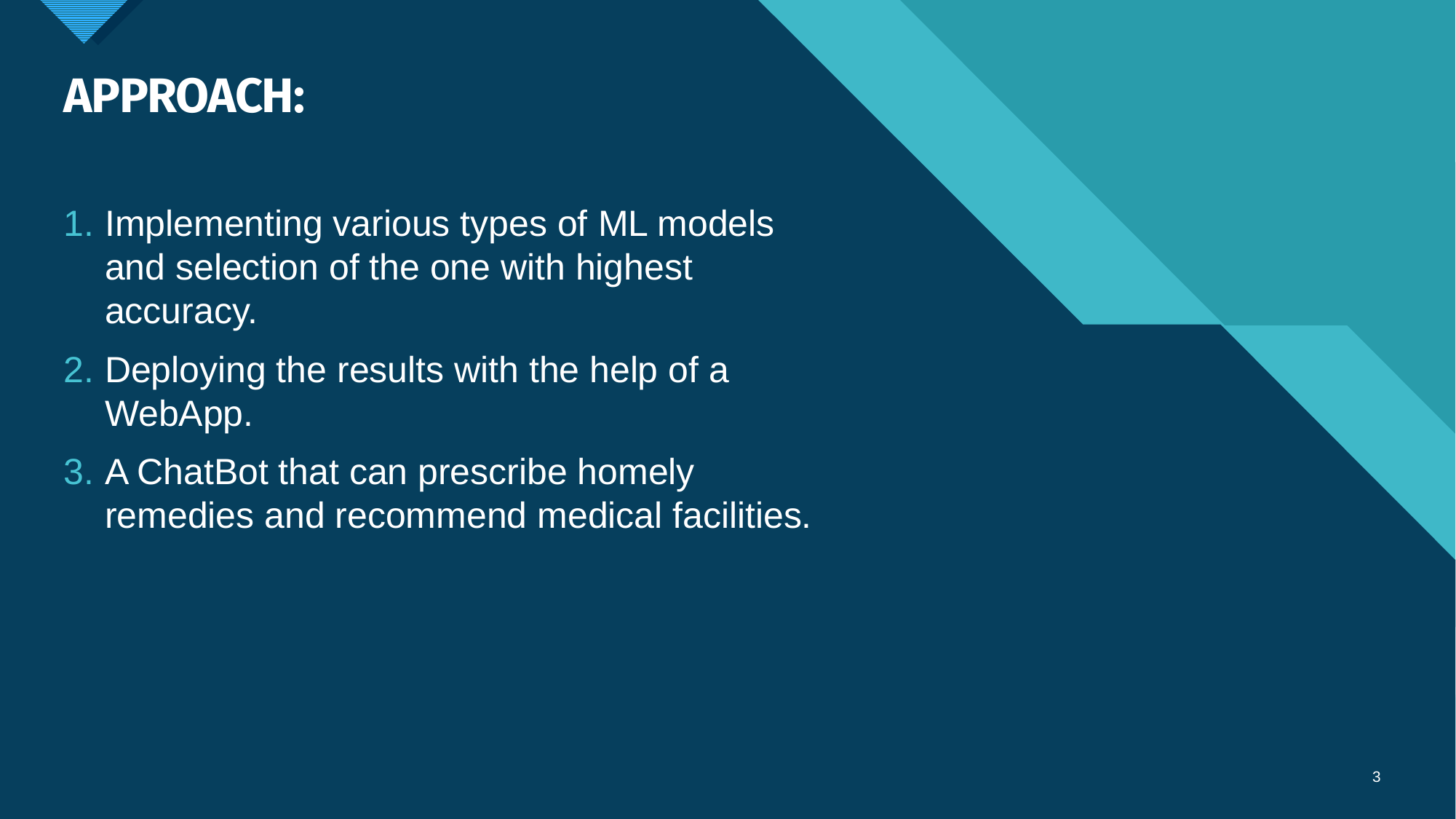

# APPROACH:
Implementing various types of ML models and selection of the one with highest accuracy.
Deploying the results with the help of a WebApp.
A ChatBot that can prescribe homely remedies and recommend medical facilities.
3